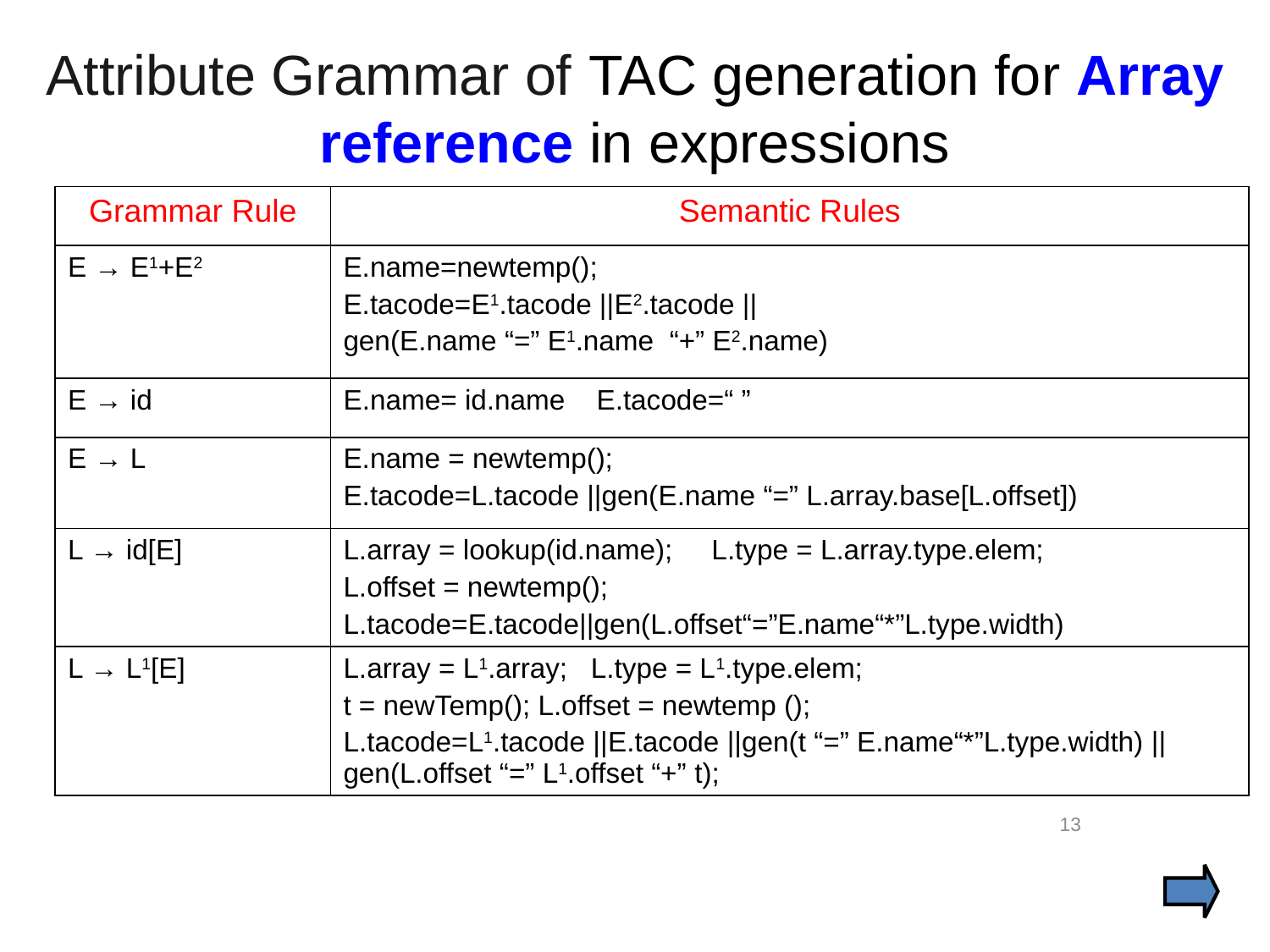

# Attribute Grammar of TAC generation for Array reference in expressions
| Grammar Rule | Semantic Rules |
| --- | --- |
| E → E1+E2 | E.name=newtemp(); E.tacode=E1.tacode ||E2.tacode || gen(E.name “=” E1.name “+” E2.name) |
| E → id | E.name= id.name E.tacode=“ ” |
| E → L | E.name = newtemp(); E.tacode=L.tacode ||gen(E.name “=” L.array.base[L.offset]) |
| L → id[E] | L.array = lookup(id.name); L.type = L.array.type.elem; L.offset = newtemp(); L.tacode=E.tacode||gen(L.offset“=”E.name“\*”L.type.width) |
| L → L1[E] | L.array = L1.array; L.type = L1.type.elem; t = newTemp(); L.offset = newtemp (); L.tacode=L1.tacode ||E.tacode ||gen(t “=” E.name“\*”L.type.width) ||gen(L.offset “=” L1.offset “+” t); |
13